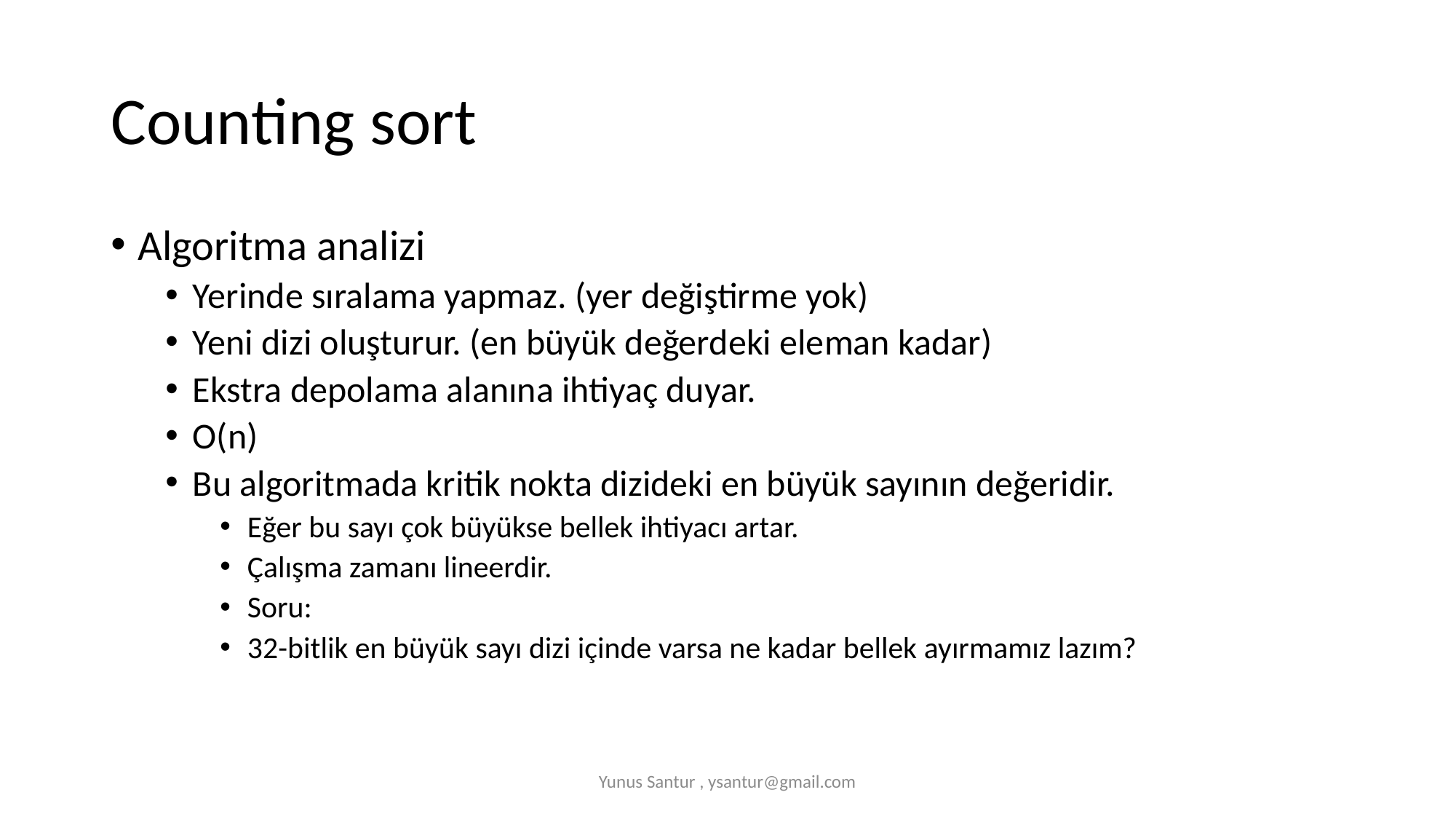

# Counting sort
Algoritma analizi
Yerinde sıralama yapmaz. (yer değiştirme yok)
Yeni dizi oluşturur. (en büyük değerdeki eleman kadar)
Ekstra depolama alanına ihtiyaç duyar.
O(n)
Bu algoritmada kritik nokta dizideki en büyük sayının değeridir.
Eğer bu sayı çok büyükse bellek ihtiyacı artar.
Çalışma zamanı lineerdir.
Soru:
32-bitlik en büyük sayı dizi içinde varsa ne kadar bellek ayırmamız lazım?
Yunus Santur , ysantur@gmail.com